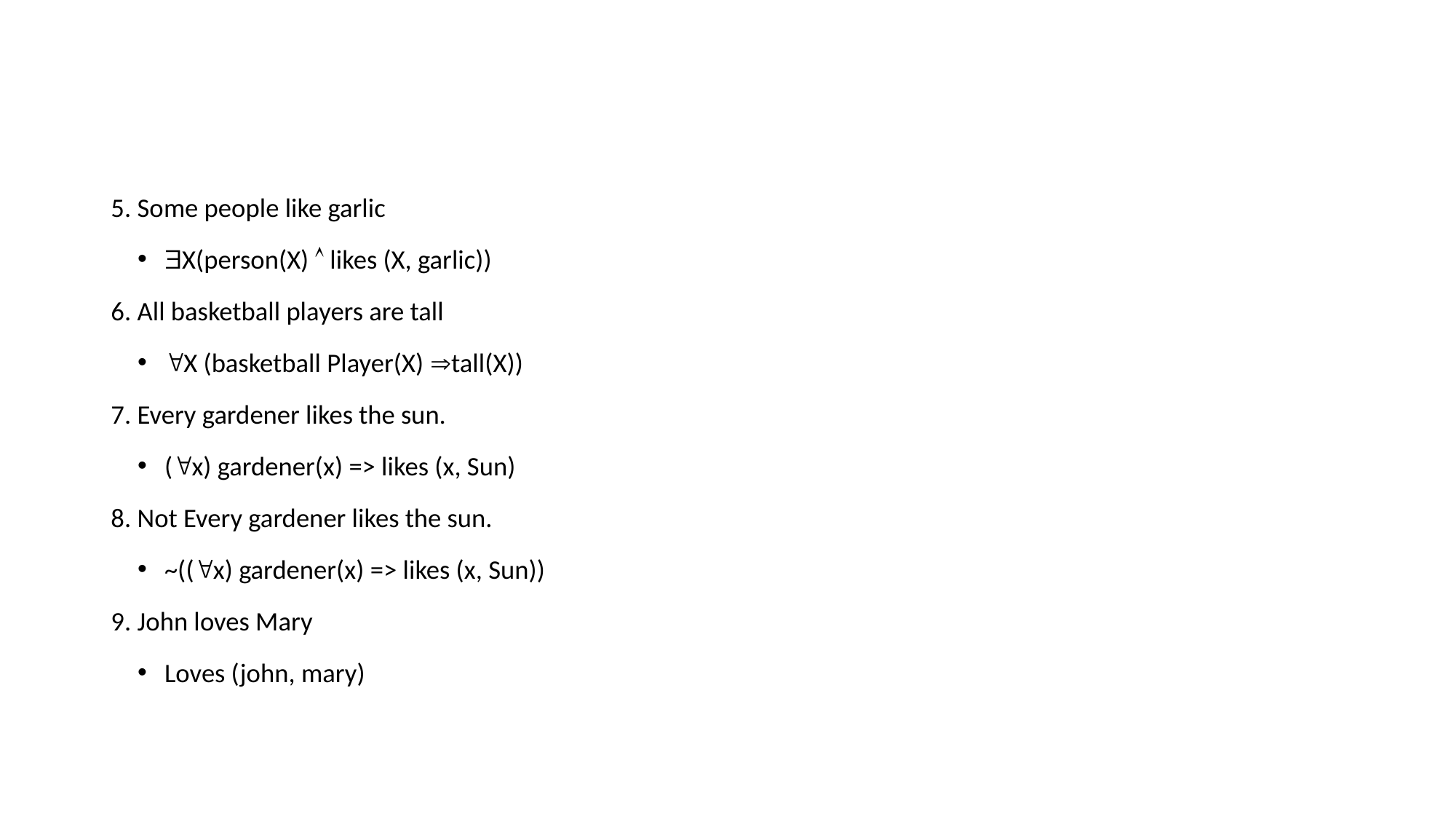

#
5. Some people like garlic
∃X(person(X) ∧ likes (X, garlic))
6. All basketball players are tall
∀X (basketball Player(X) ⇒tall(X))
7. Every gardener likes the sun.
(∀x) gardener(x) => likes (x, Sun)
8. Not Every gardener likes the sun.
~((∀x) gardener(x) => likes (x, Sun))
9. John loves Mary
Loves (john, mary)